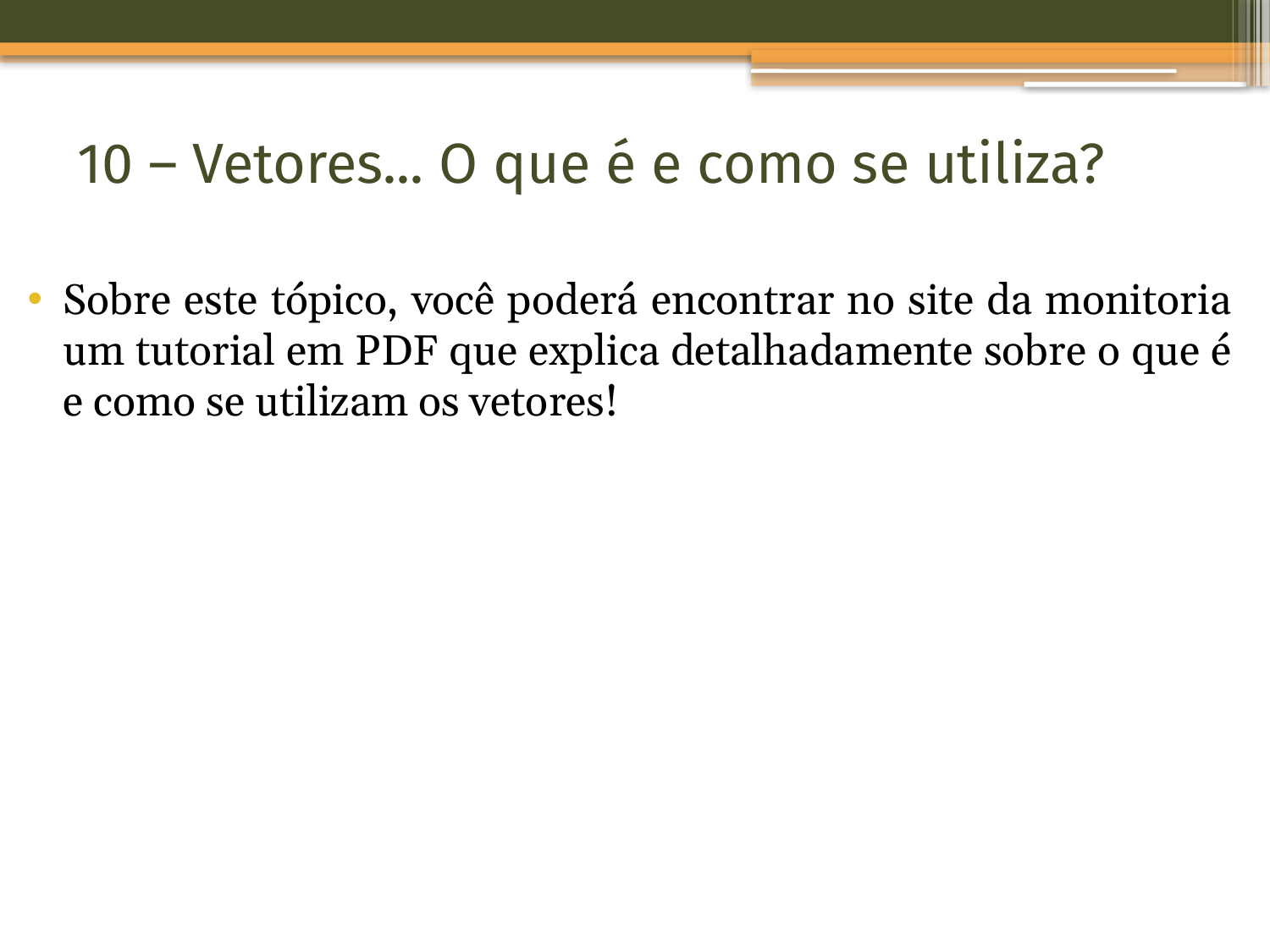

10 – Vetores... O que é e como se utiliza?
Sobre este tópico, você poderá encontrar no site da monitoria um tutorial em PDF que explica detalhadamente sobre o que é e como se utilizam os vetores!